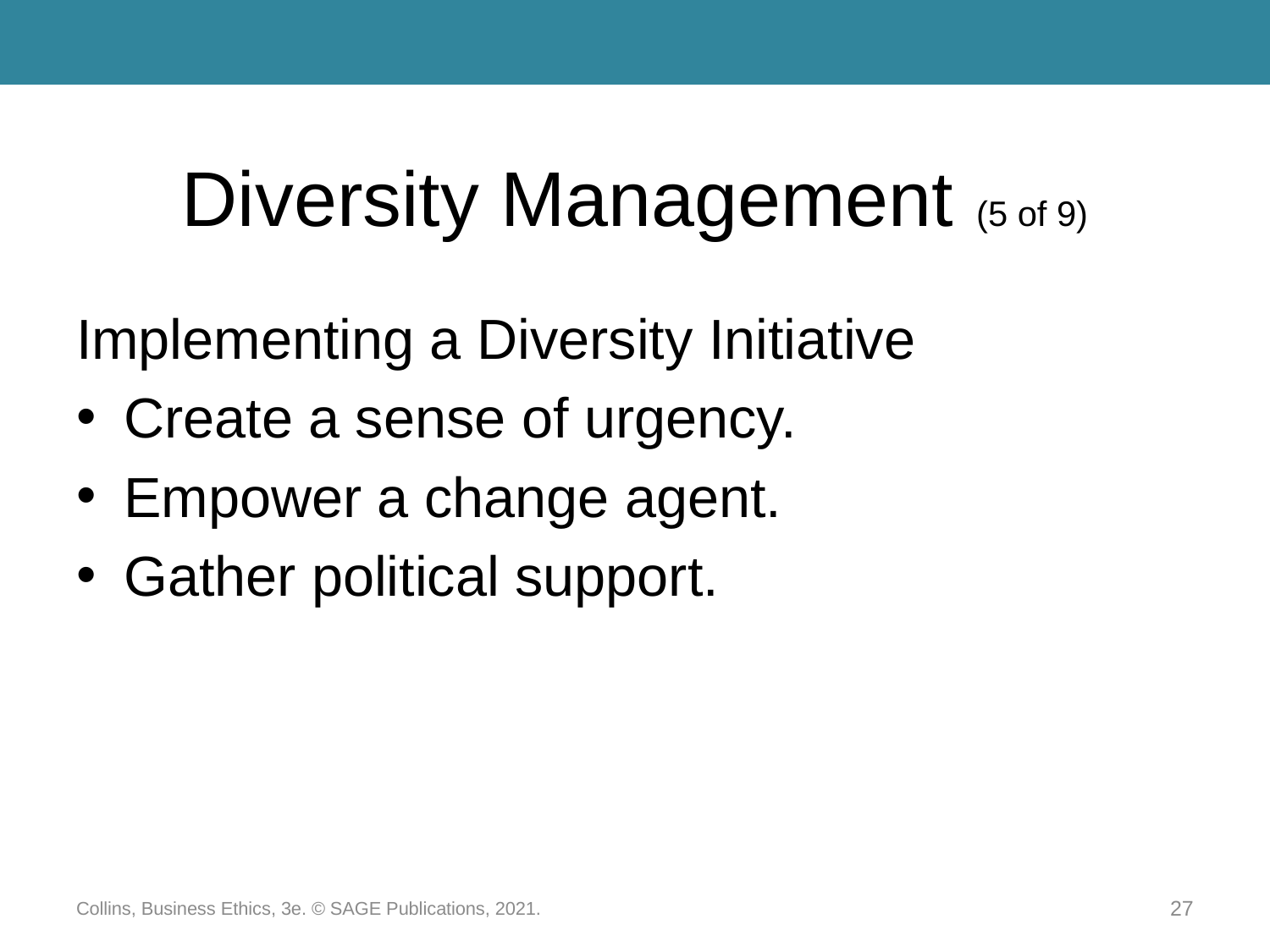

# Diversity Management (5 of 9)
Implementing a Diversity Initiative
Create a sense of urgency.
Empower a change agent.
Gather political support.
Collins, Business Ethics, 3e. © SAGE Publications, 2021.
27